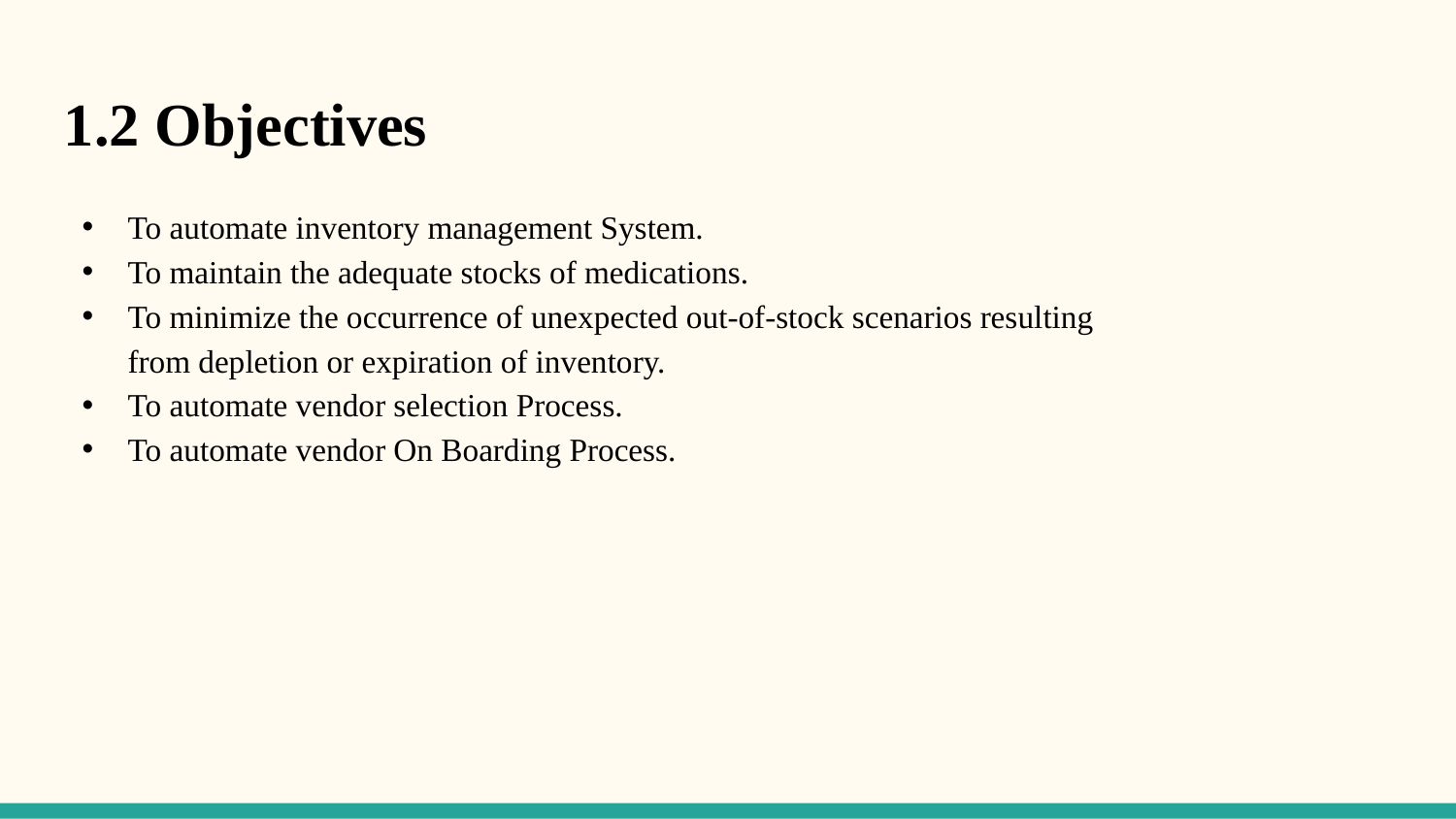

1.2 Objectives
To automate inventory management System.
To maintain the adequate stocks of medications.
To minimize the occurrence of unexpected out-of-stock scenarios resulting
from depletion or expiration of inventory.
To automate vendor selection Process.
To automate vendor On Boarding Process.